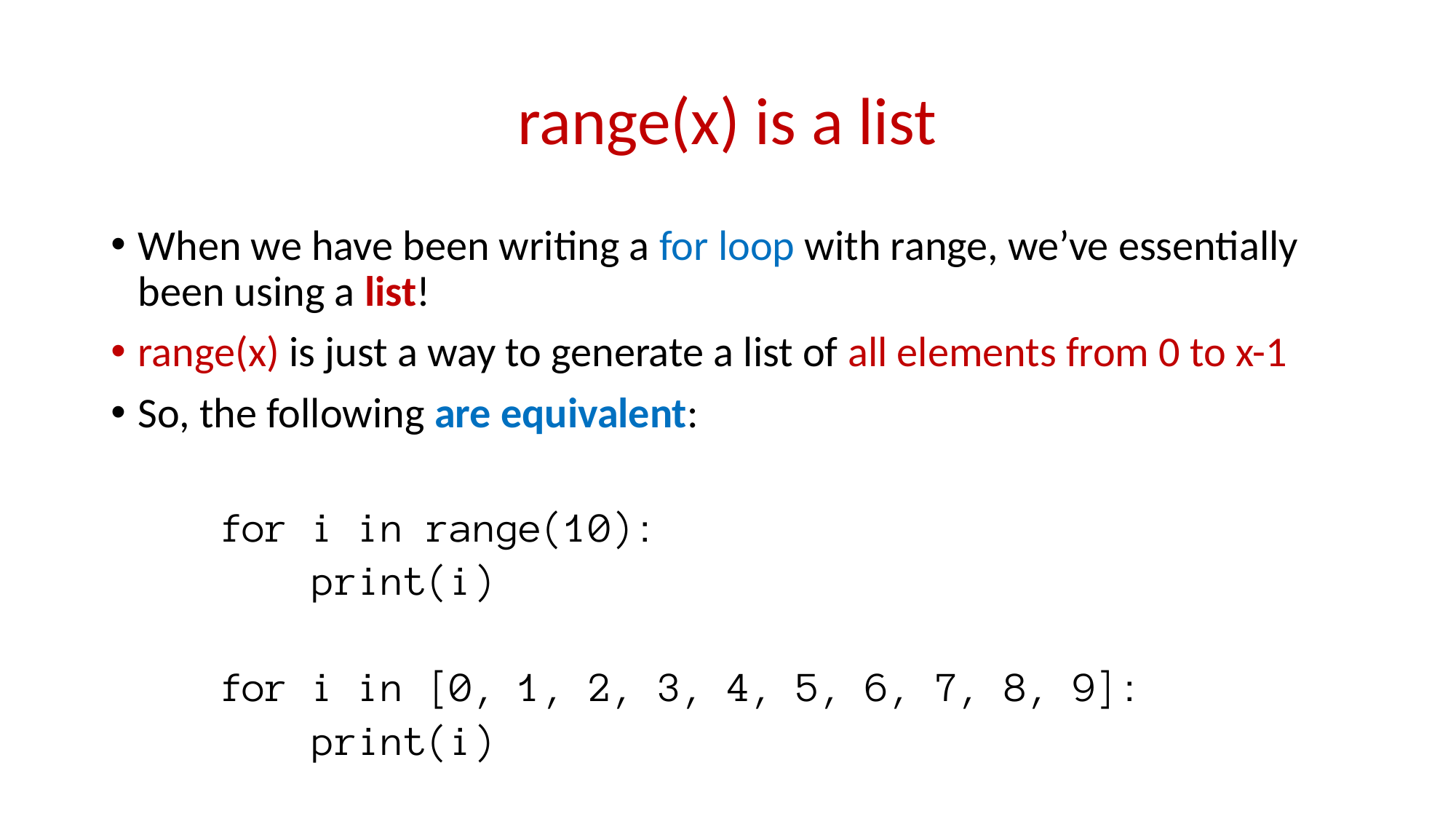

# range(x) is a list
When we have been writing a for loop with range, we’ve essentially been using a list!
range(x) is just a way to generate a list of all elements from 0 to x-1
So, the following are equivalent:

for i in range(10):
    print(i)

for i in [0, 1, 2, 3, 4, 5, 6, 7, 8, 9]:
    print(i)